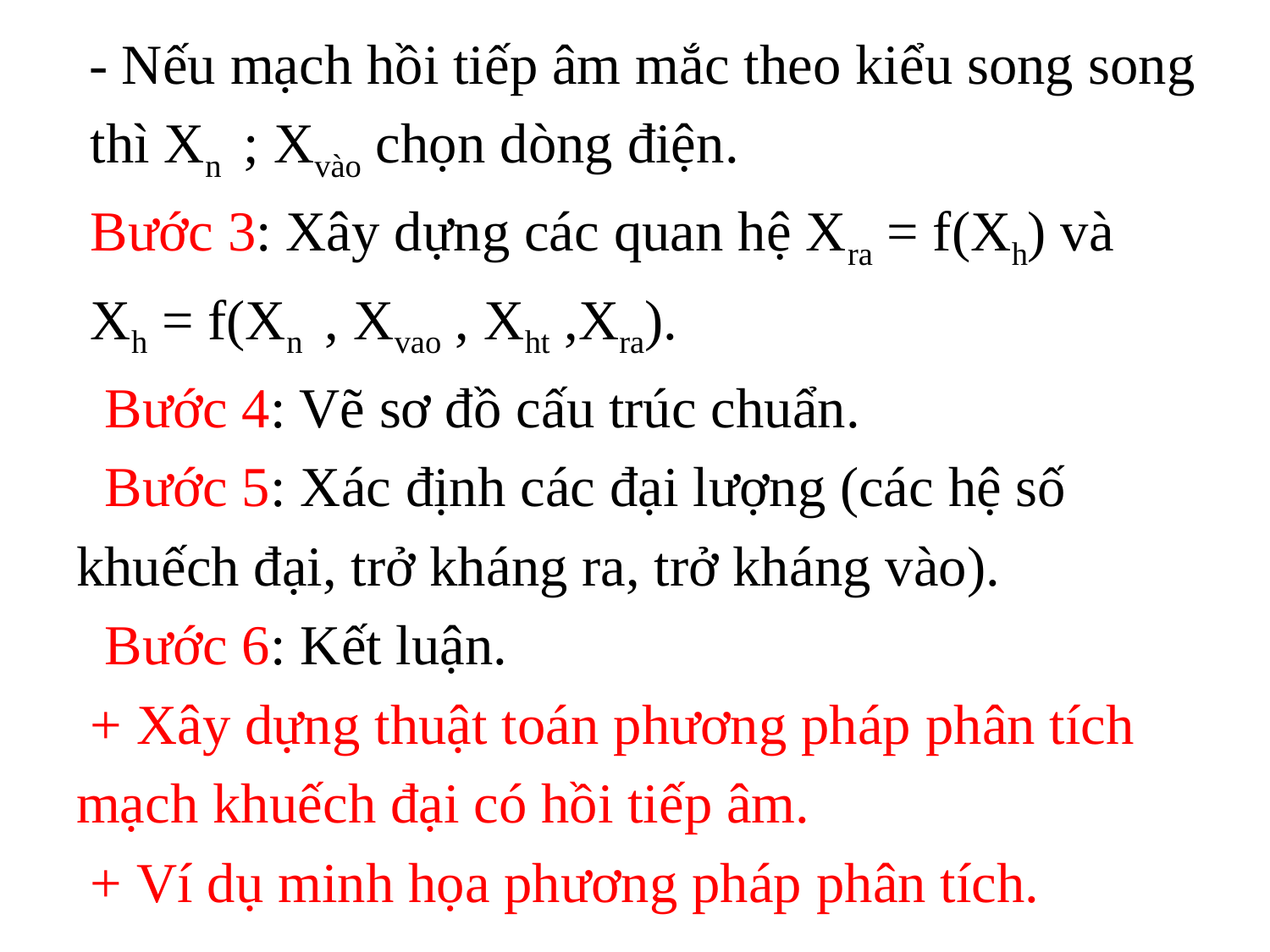

- Nếu mạch hồi tiếp âm mắc theo kiểu song song
 thì Xn  ; Xvào chọn dòng điện.
 Bước 3: Xây dựng các quan hệ Xra = f(Xh) và
 Xh = f(Xn  , Xvao , Xht ,Xra).
  Bước 4: Vẽ sơ đồ cấu trúc chuẩn.
  Bước 5: Xác định các đại lượng (các hệ số
khuếch đại, trở kháng ra, trở kháng vào).
  Bước 6: Kết luận.
 + Xây dựng thuật toán phương pháp phân tích
mạch khuếch đại có hồi tiếp âm.
 + Ví dụ minh họa phương pháp phân tích.